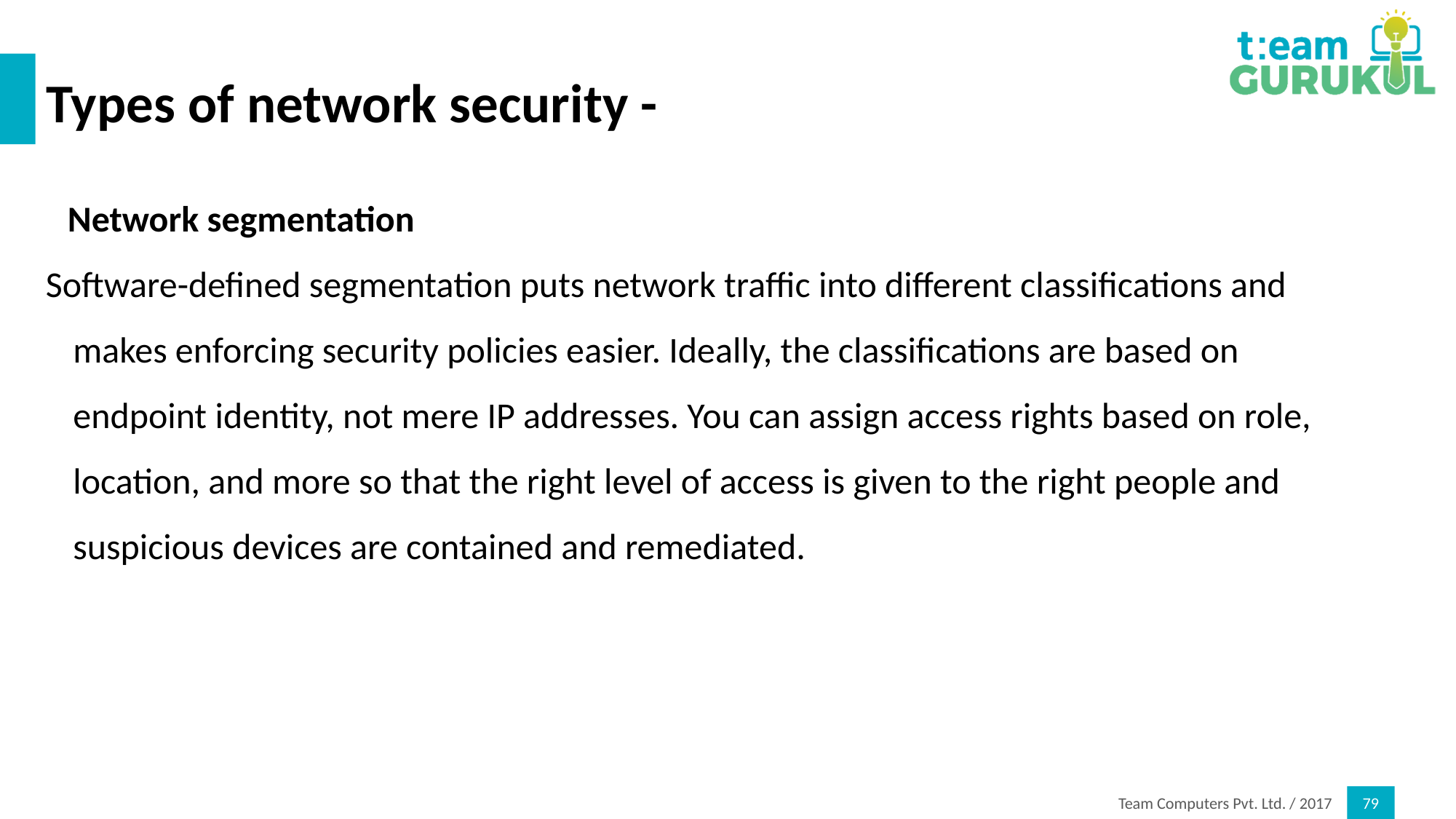

# Types of network security -
Network segmentation
Software-defined segmentation puts network traffic into different classifications and makes enforcing security policies easier. Ideally, the classifications are based on endpoint identity, not mere IP addresses. You can assign access rights based on role, location, and more so that the right level of access is given to the right people and suspicious devices are contained and remediated.